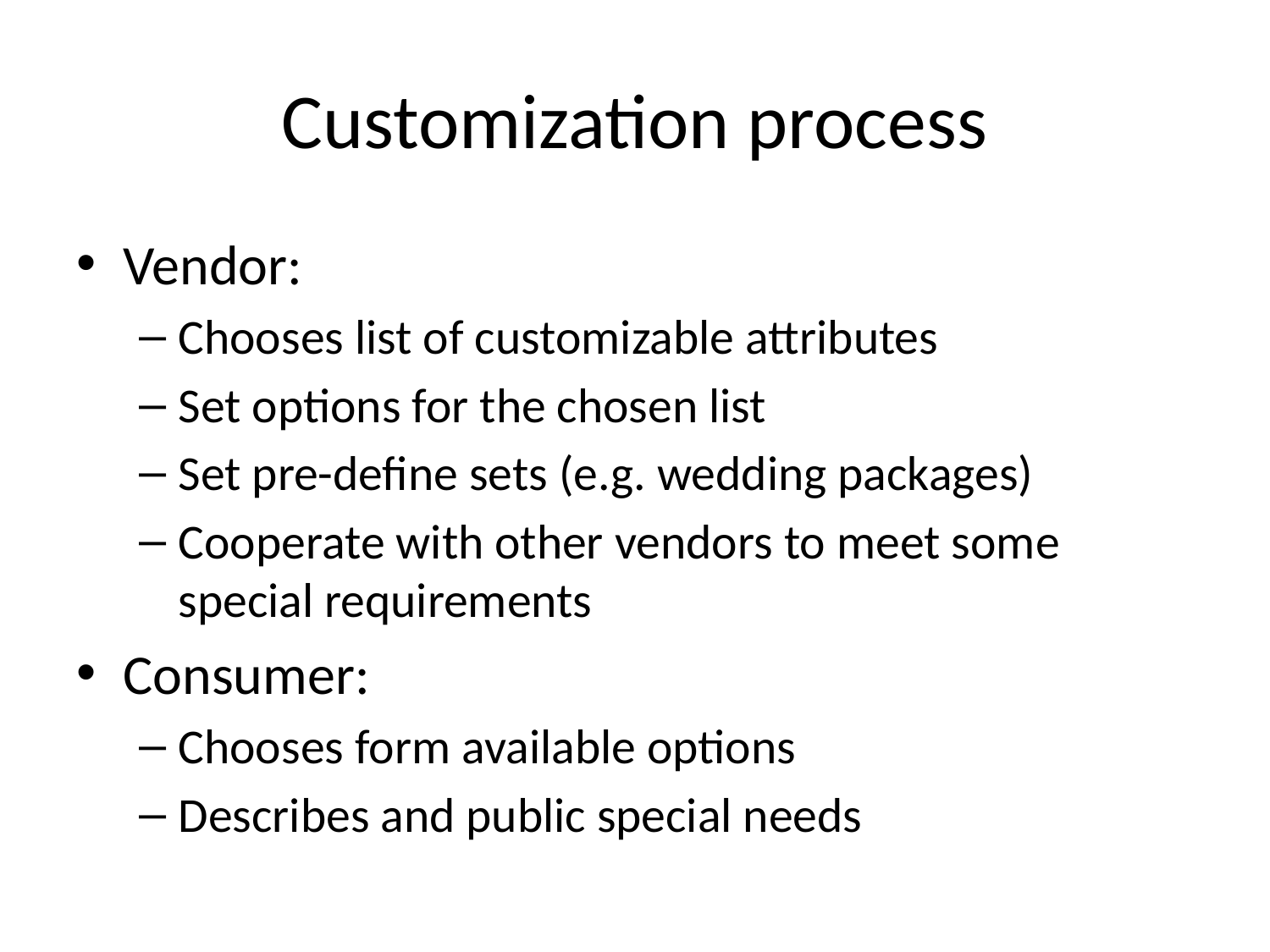

# Customization process
Vendor:
Chooses list of customizable attributes
Set options for the chosen list
Set pre-define sets (e.g. wedding packages)
Cooperate with other vendors to meet some special requirements
Consumer:
Chooses form available options
Describes and public special needs